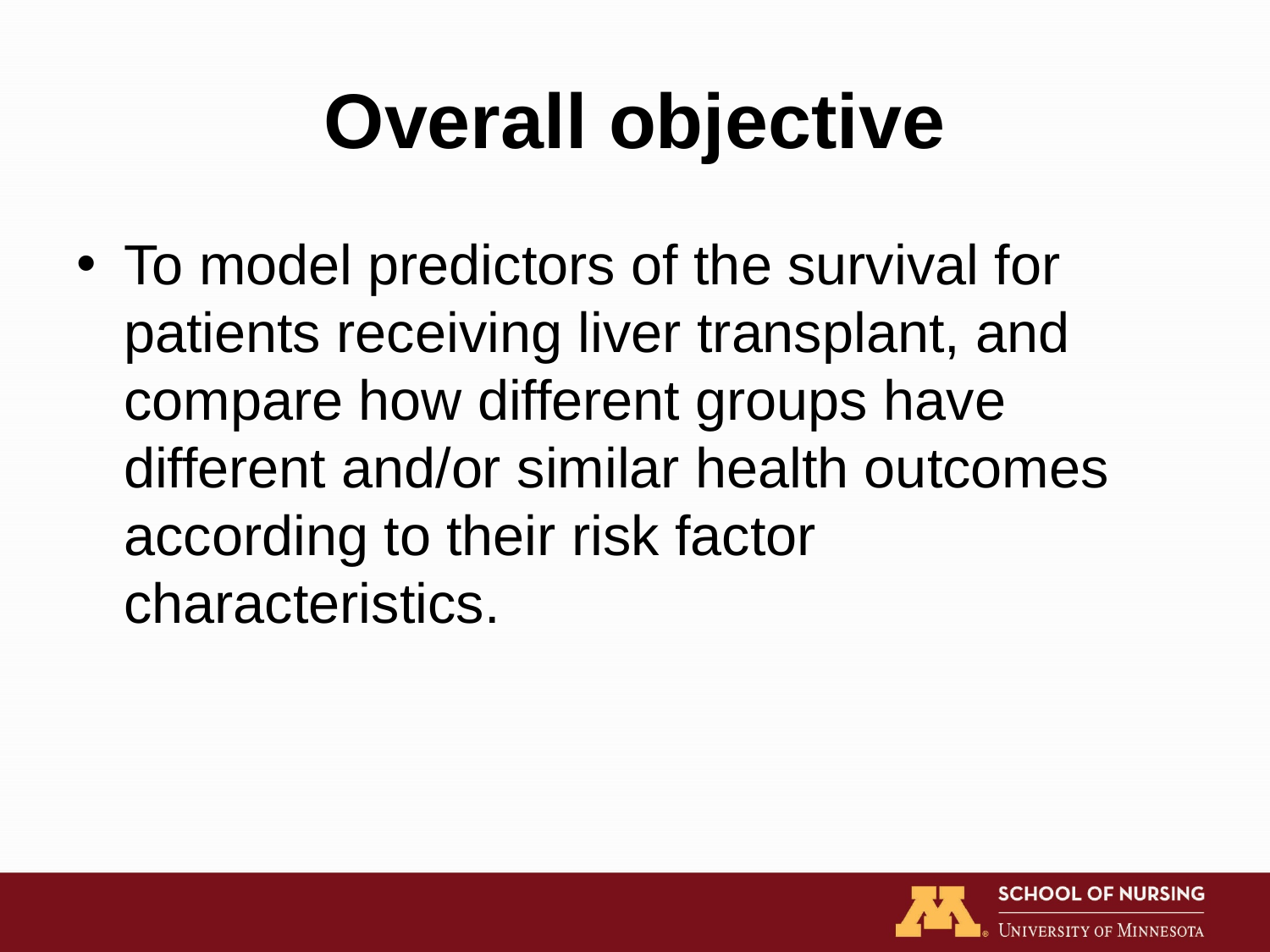

# Overall objective
To model predictors of the survival for patients receiving liver transplant, and compare how different groups have different and/or similar health outcomes according to their risk factor characteristics.